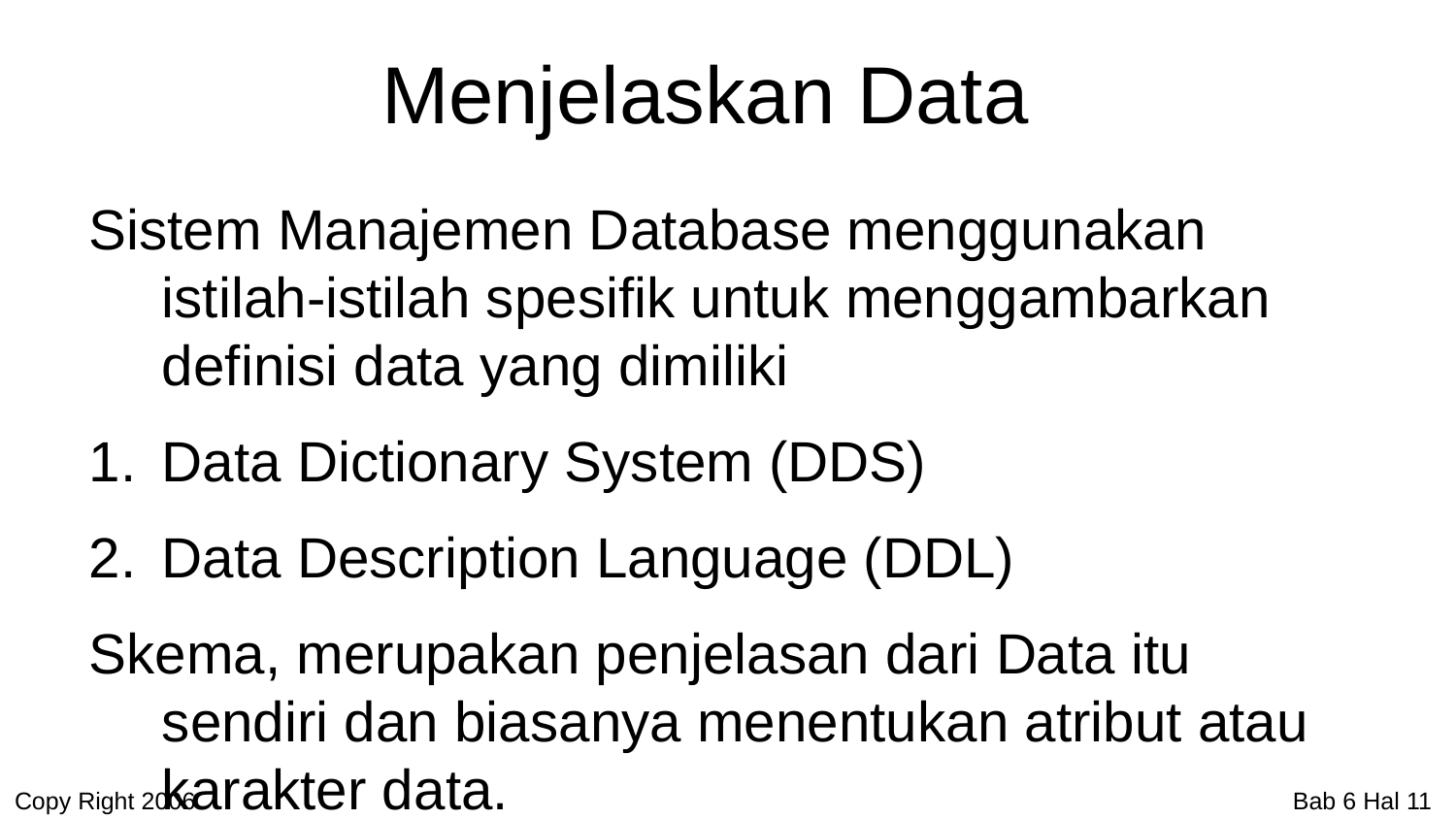

# Menjelaskan Data
Sistem Manajemen Database menggunakan istilah-istilah spesifik untuk menggambarkan definisi data yang dimiliki
Data Dictionary System (DDS)
Data Description Language (DDL)
Skema, merupakan penjelasan dari Data itu sendiri dan biasanya menentukan atribut atau karakter data.
	contoh: Nama data field, Jenis data, jumlah posisi dll